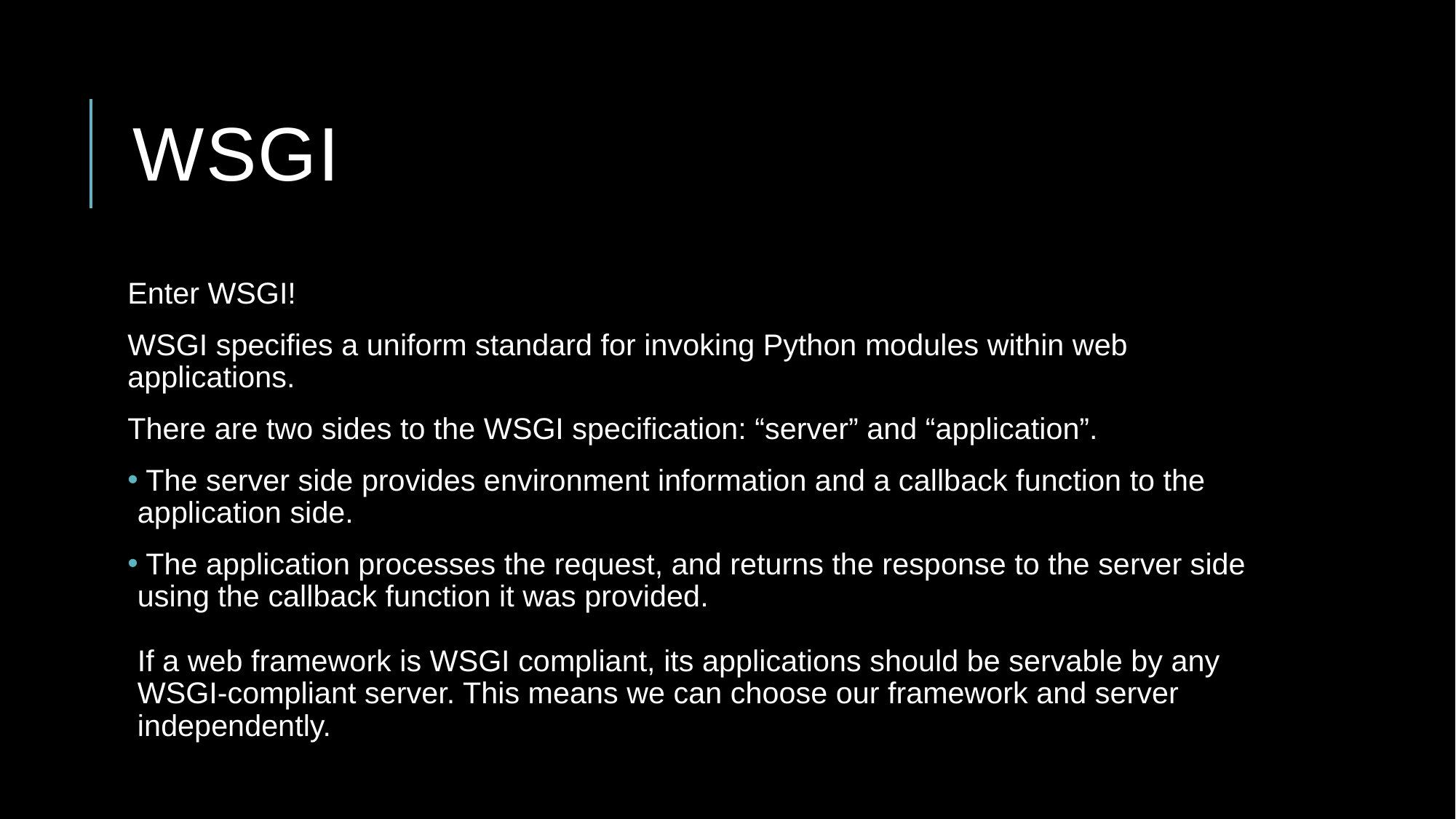

# WSGI
Enter WSGI!
WSGI specifies a uniform standard for invoking Python modules within web applications.
There are two sides to the WSGI specification: “server” and “application”.
 The server side provides environment information and a callback function to the application side.
 The application processes the request, and returns the response to the server side using the callback function it was provided.
If a web framework is WSGI compliant, its applications should be servable by any WSGI-compliant server. This means we can choose our framework and server independently.